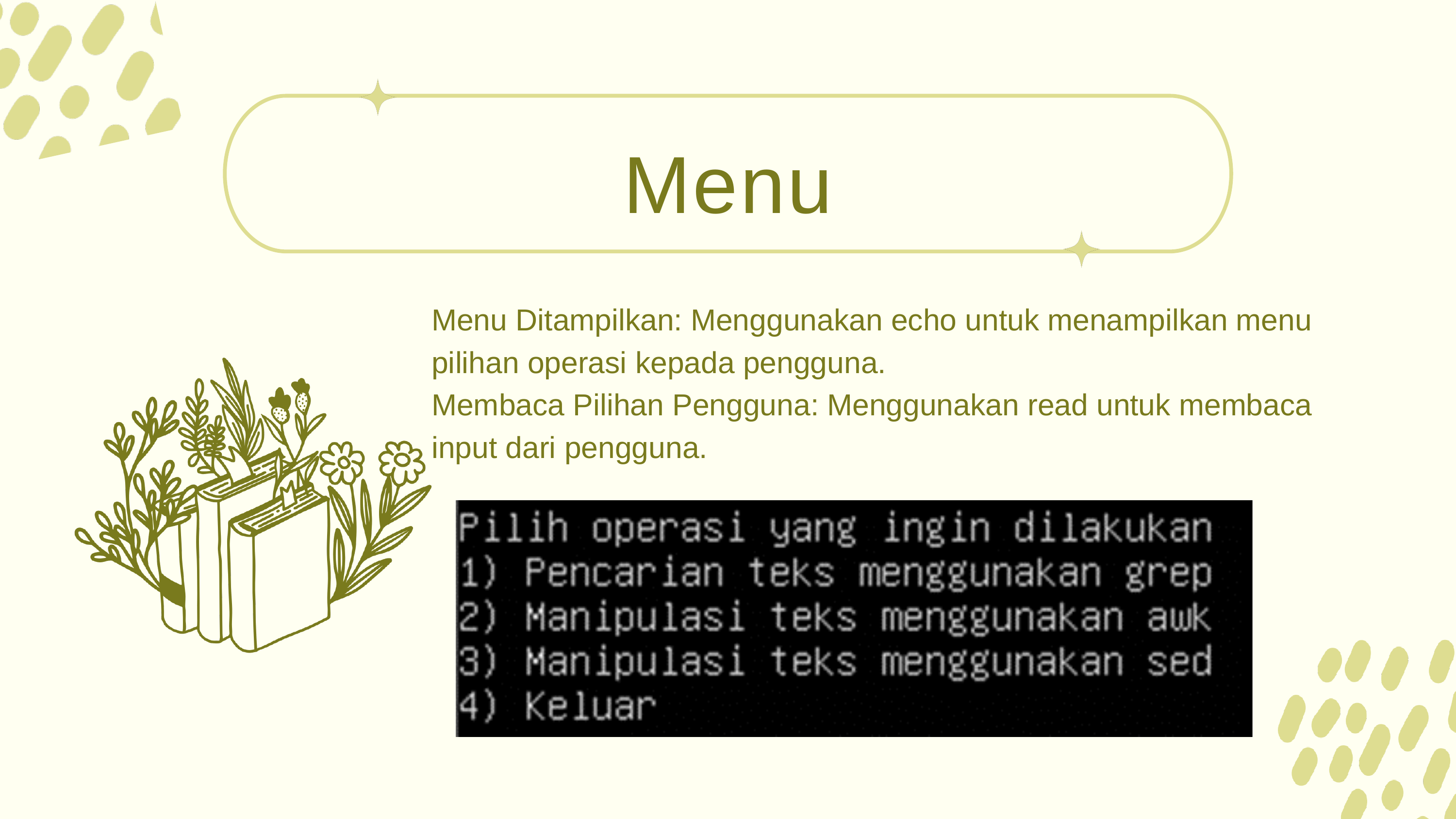

Menu

Menu Ditampilkan: Menggunakan echo untuk menampilkan menu pilihan operasi kepada pengguna.
Membaca Pilihan Pengguna: Menggunakan read untuk membaca input dari pengguna.